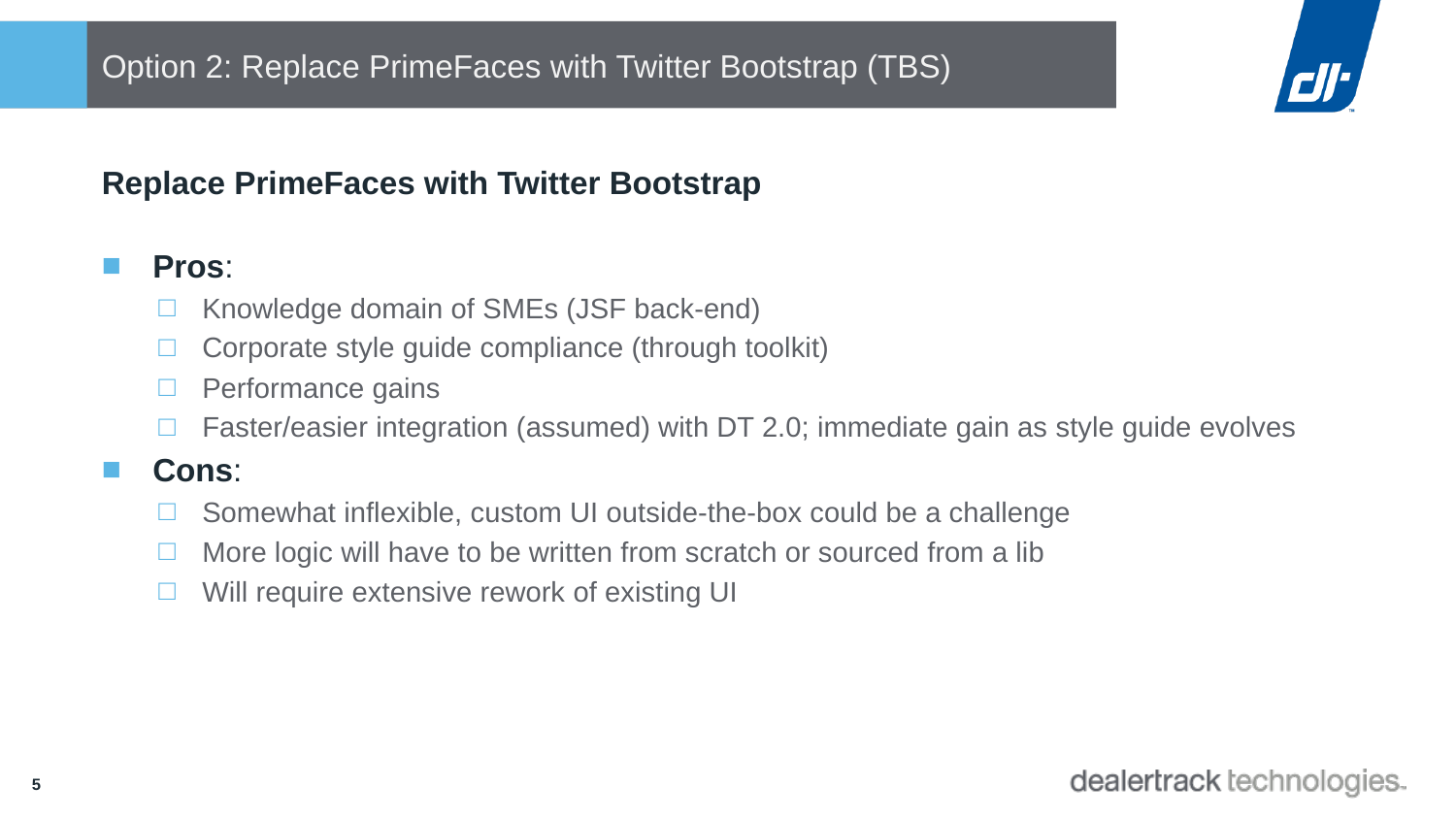

# Option 2: Replace PrimeFaces with Twitter Bootstrap (TBS)
Replace PrimeFaces with Twitter Bootstrap
Pros:
Knowledge domain of SMEs (JSF back-end)
Corporate style guide compliance (through toolkit)
Performance gains
Faster/easier integration (assumed) with DT 2.0; immediate gain as style guide evolves
Cons:
Somewhat inflexible, custom UI outside-the-box could be a challenge
More logic will have to be written from scratch or sourced from a lib
Will require extensive rework of existing UI

5